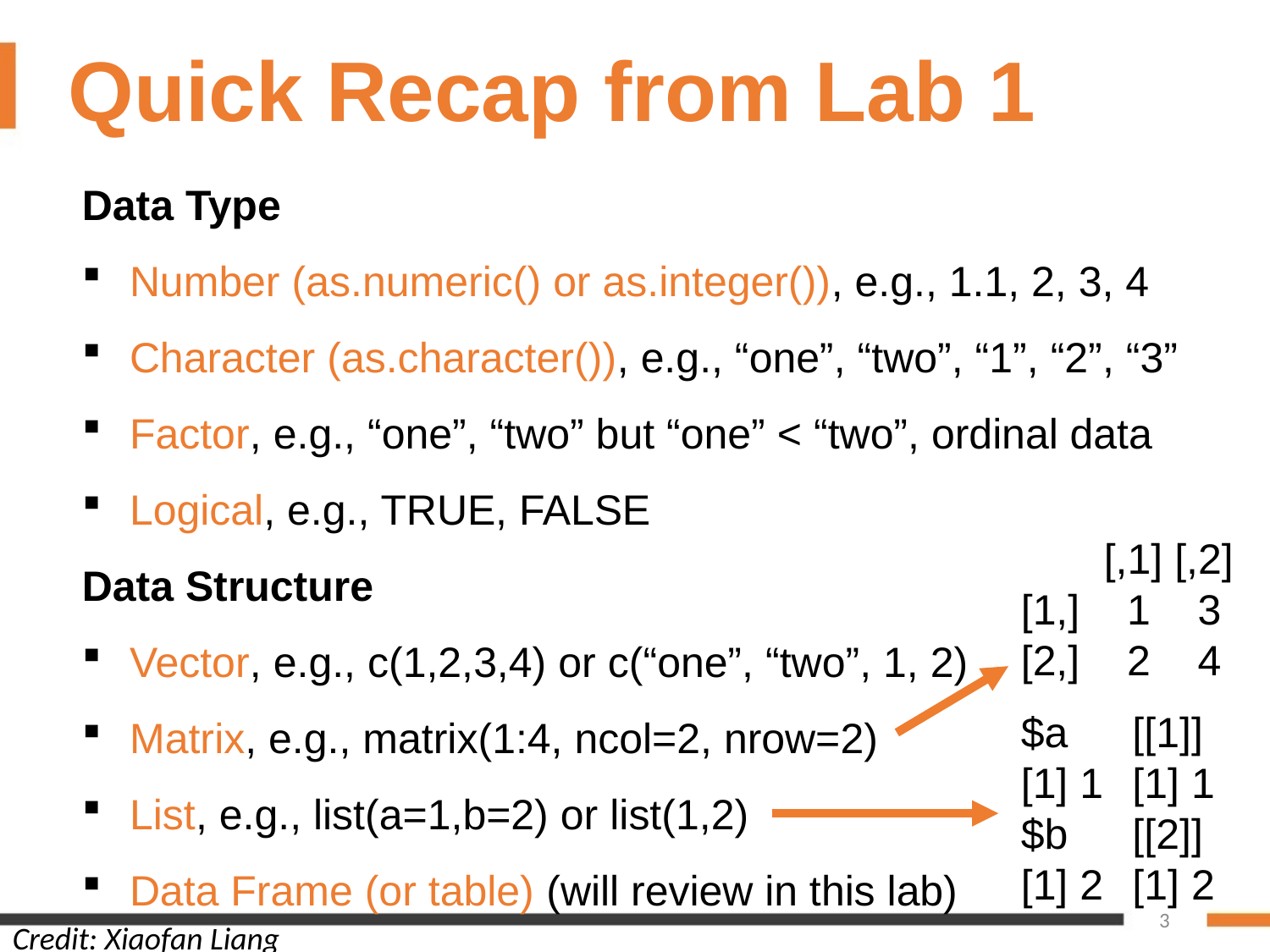

Quick Recap from Lab 1
Data Type
Number (as.numeric() or as.integer()), e.g., 1.1, 2, 3, 4
Character (as.character()), e.g., “one”, “two”, “1”, “2”, “3”
Factor, e.g., “one”, “two” but “one” < “two”, ordinal data
Logical, e.g., TRUE, FALSE
Data Structure
Vector, e.g., c(1,2,3,4) or c(“one”, “two”, 1, 2)
Matrix, e.g., matrix(1:4, ncol=2, nrow=2)
List, e.g., list(a=1,b=2) or list(1,2)
Data Frame (or table) (will review in this lab)
       [,1] [,2]
[1,]    1    3
[2,]    2    4
$a
[1] 1
$b
[1] 2
[[1]]
[1] 1
[[2]]
[1] 2
3
Credit: Xiaofan Liang